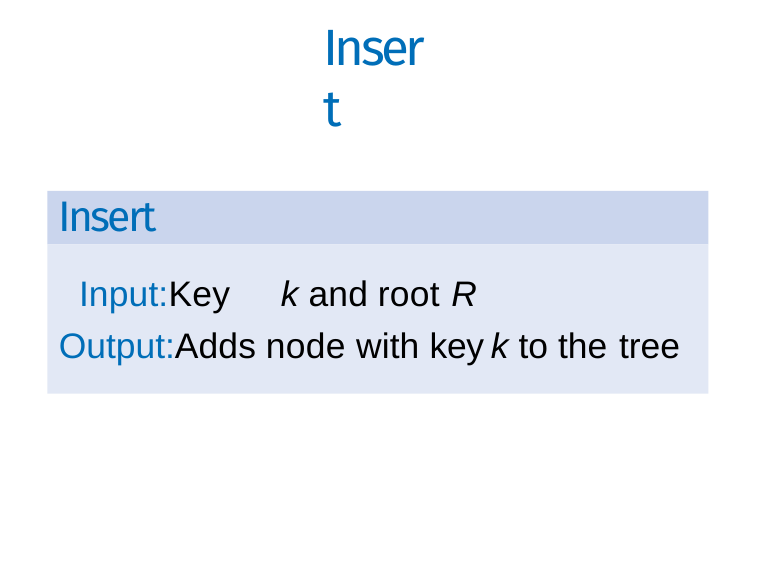

# Insert
Insert
Input:Key	k and root R
Output:Adds node with key

k to the tree